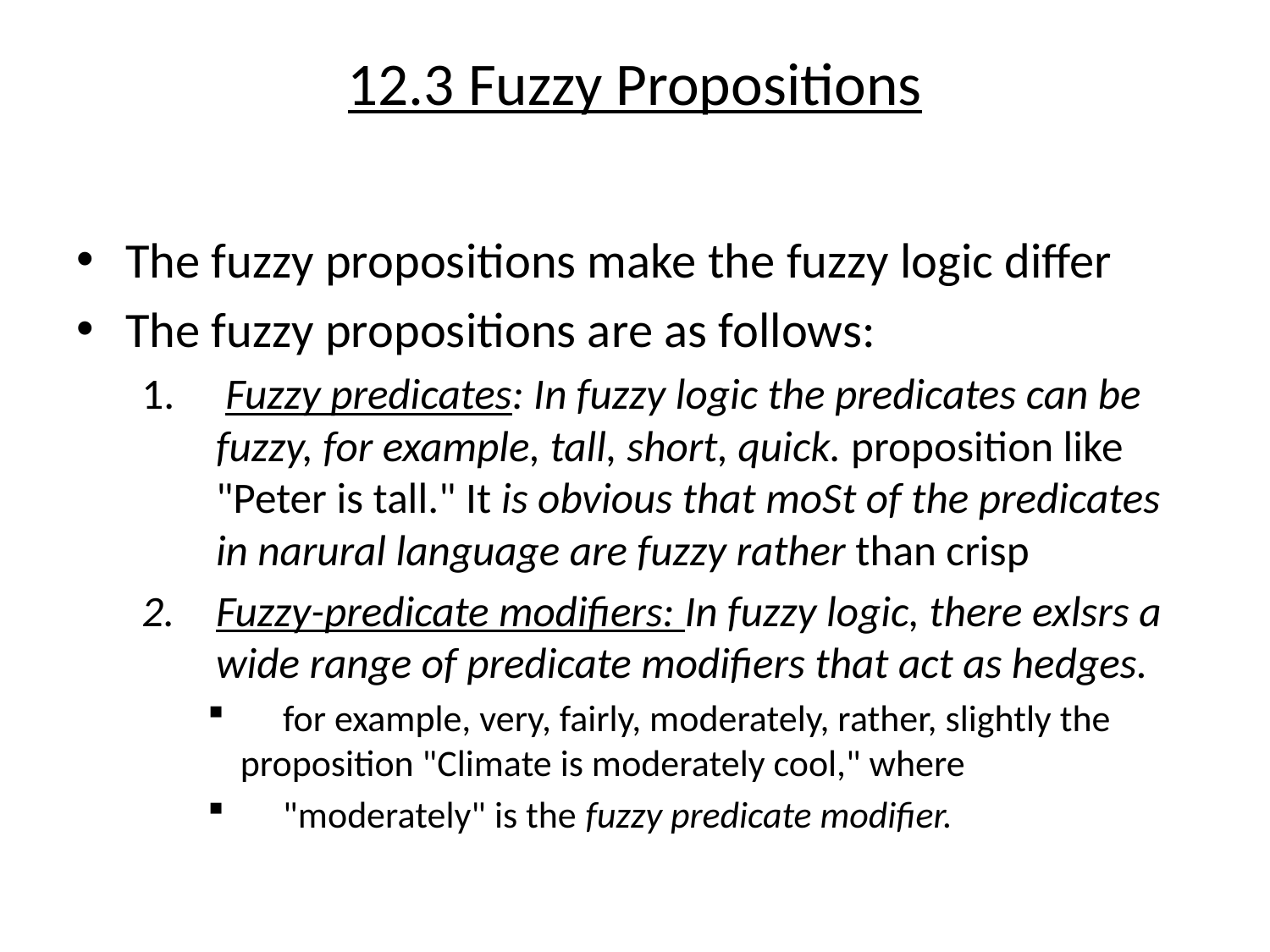

# 12.3 Fuzzy Propositions
The fuzzy propositions make the fuzzy logic differ
The fuzzy propositions are as follows:
 Fuzzy predicates: In fuzzy logic the predicates can be fuzzy, for example, tall, short, quick. proposition like "Peter is tall." It is obvious that moSt of the predicates in narural language are fuzzy rather than crisp
Fuzzy-predicate modifiers: In fuzzy logic, there exlsrs a wide range of predicate modifiers that act as hedges.
     for example, very, fairly, moderately, rather, slightly the proposition "Climate is moderately cool," where
     "moderately" is the fuzzy predicate modifier.